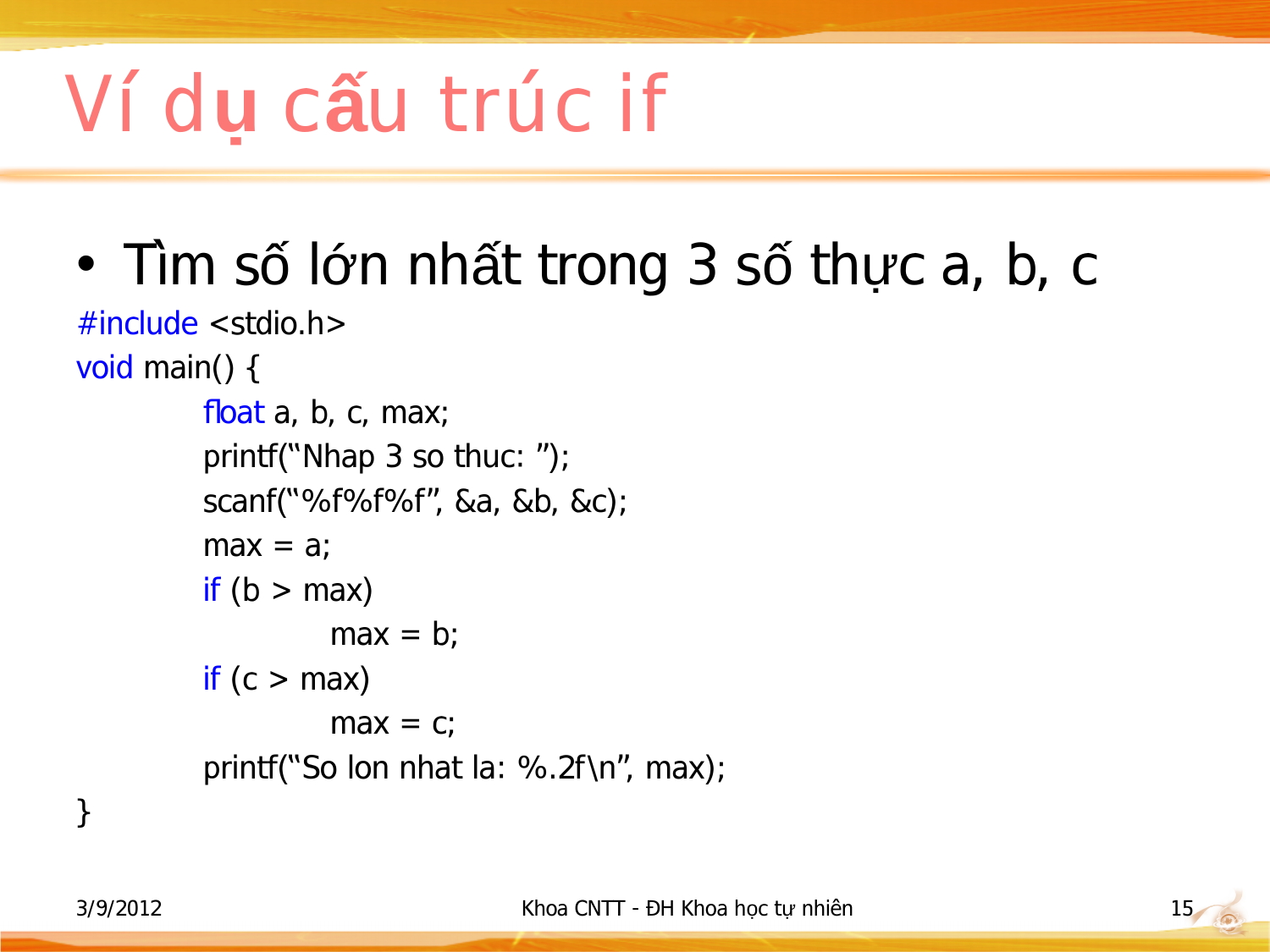

# Ví dụ cấu trúc if
Tìm số lớn nhất trong 3 số thực a, b, c
#include <stdio.h>
void main() {
	float a, b, c, max;
	printf(“Nhap 3 so thuc: ”);
	scanf(“%f%f%f”, &a, &b, &c);
	max = a;
	if (b > max)
		max = b;
	if (c > max)
		max = c;
	printf(“So lon nhat la: %.2f\n”, max);
}
3/9/2012
Khoa CNTT - ĐH Khoa học tự nhiên
15